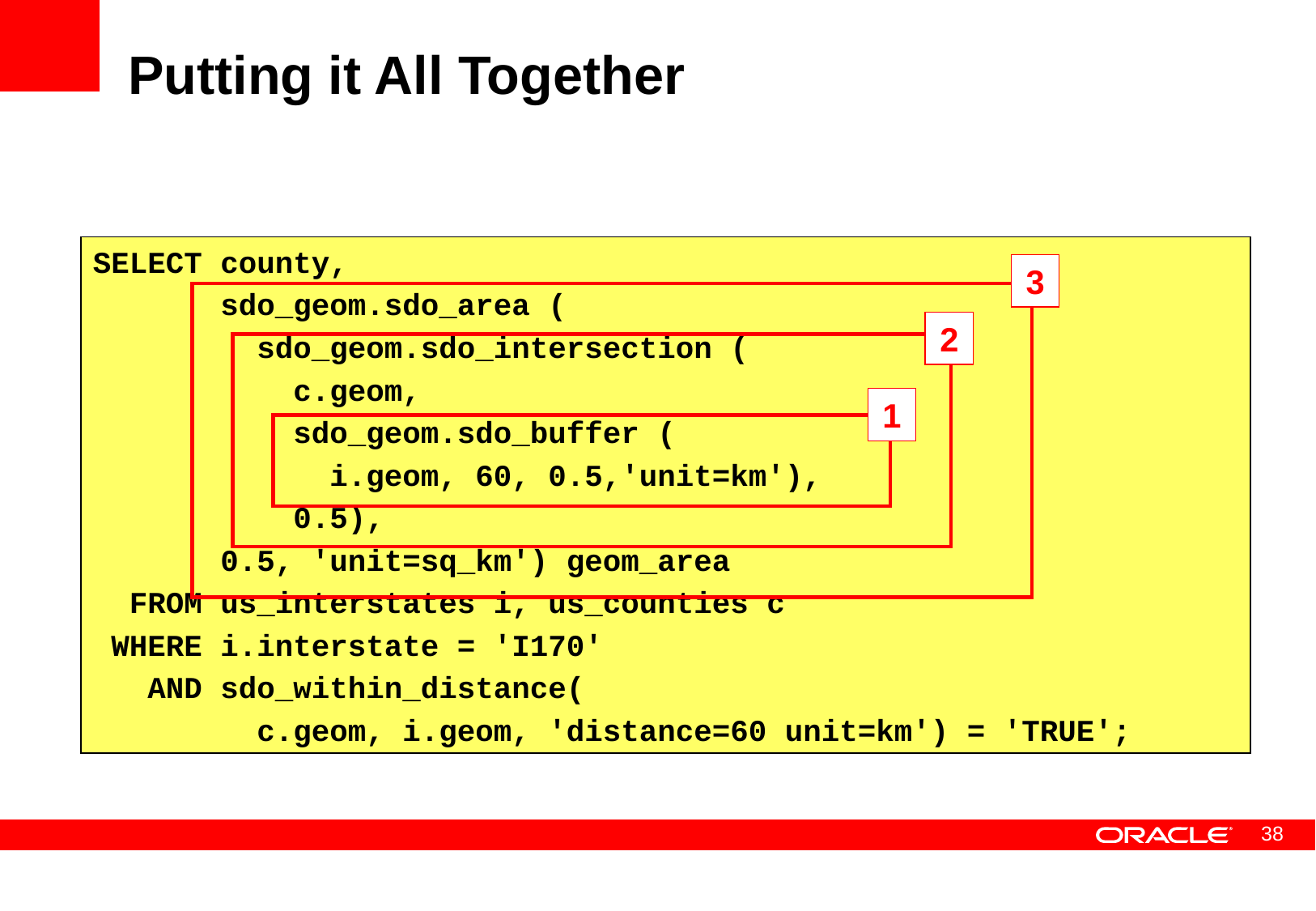

# Putting it All Together
SELECT county,
       sdo_geom.sdo_area (
         sdo_geom.sdo_intersection (
           c.geom,
           sdo_geom.sdo_buffer (
             i.geom, 60, 0.5,'unit=km'),
           0.5),
       0.5, 'unit=sq_km') geom_area
  FROM us_interstates i, us_counties c
 WHERE i.interstate = 'I170'
   AND sdo_within_distance(
         c.geom, i.geom, 'distance=60 unit=km') = 'TRUE';
3

2

1